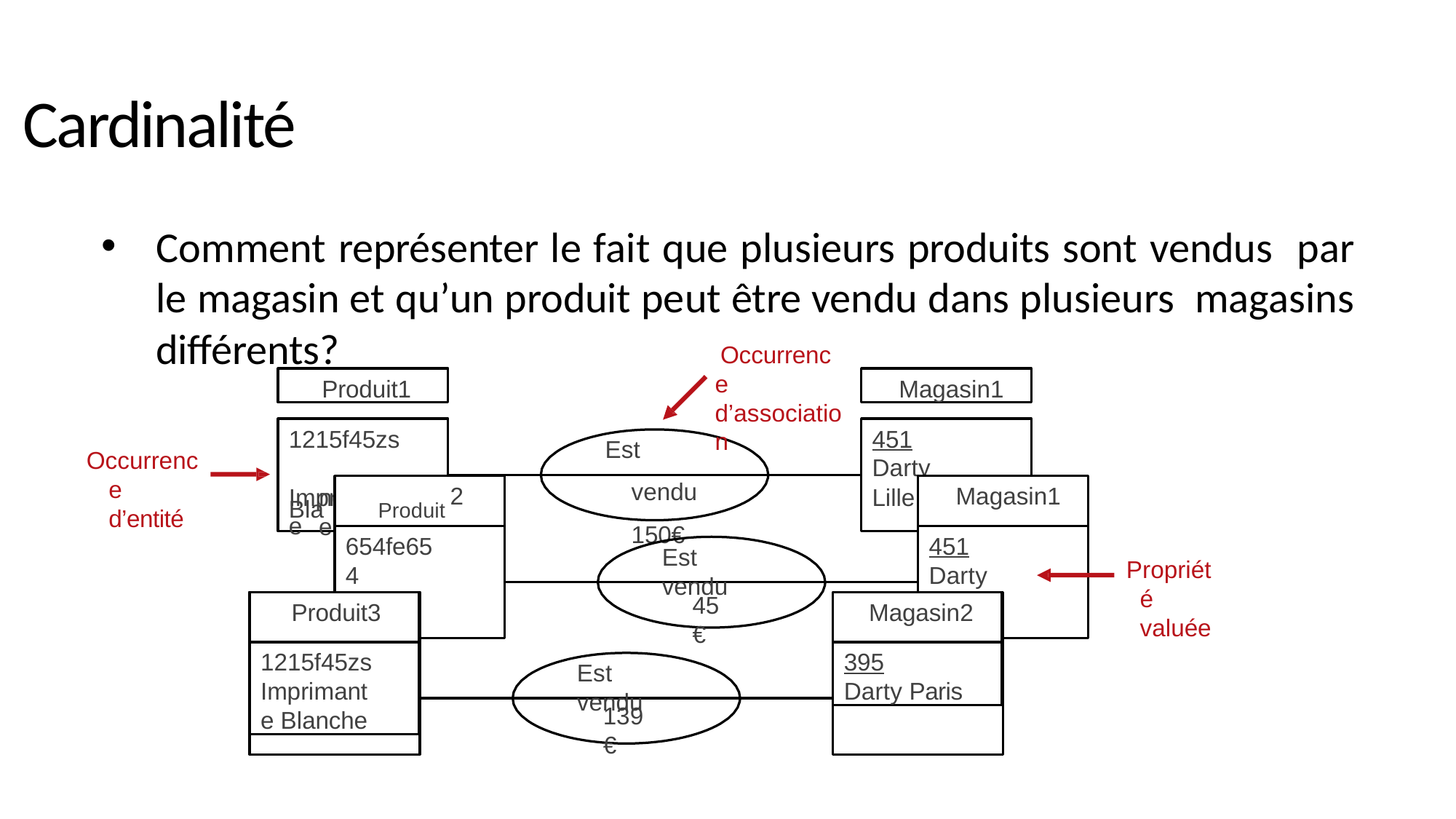

# Cardinalité
Comment représenter le fait que plusieurs produits sont vendus  par le magasin et qu’un produit peut être vendu dans plusieurs  magasins différents?
Occurrence  d’association
Produit1
Magasin1

Est vendu  150€
1215f45zs  Imprimante
451
Darty Lille

Occurrence  d’entité

2
Magasin1
nche
Bla	Produit

654fe654
Chaise
451
Darty Lille

Est vendu
Propriété  valuée

Orange
45€

Produit3
1215f45zs Imprimante Blanche

Magasin2
395
Darty Paris

Est vendu

139€